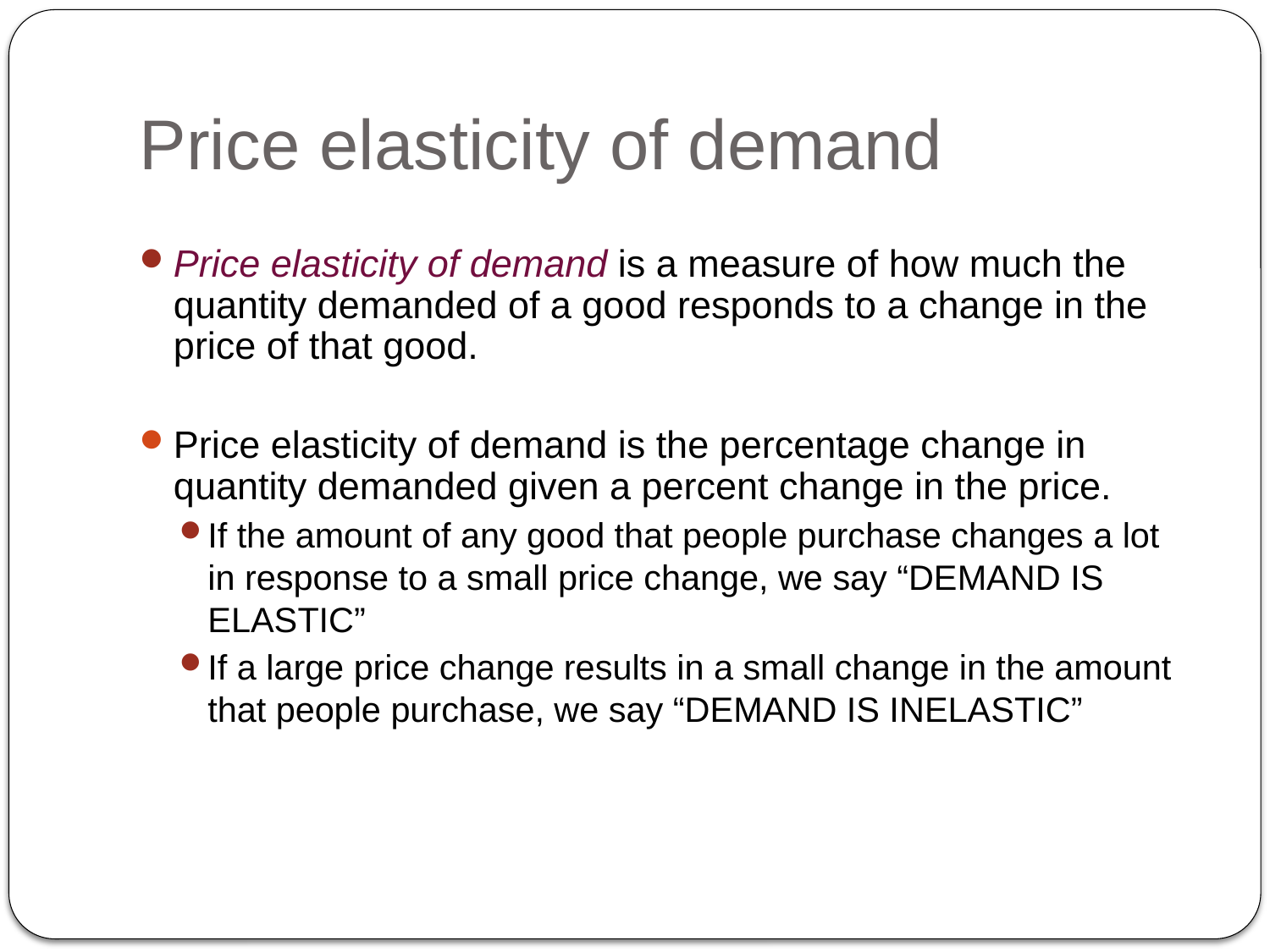

# Price elasticity of demand
Price elasticity of demand is a measure of how much the quantity demanded of a good responds to a change in the price of that good.

Price elasticity of demand is the percentage change in quantity demanded given a percent change in the price.
If the amount of any good that people purchase changes a lot in response to a small price change, we say “DEMAND IS ELASTIC”
If a large price change results in a small change in the amount that people purchase, we say “DEMAND IS INELASTIC”